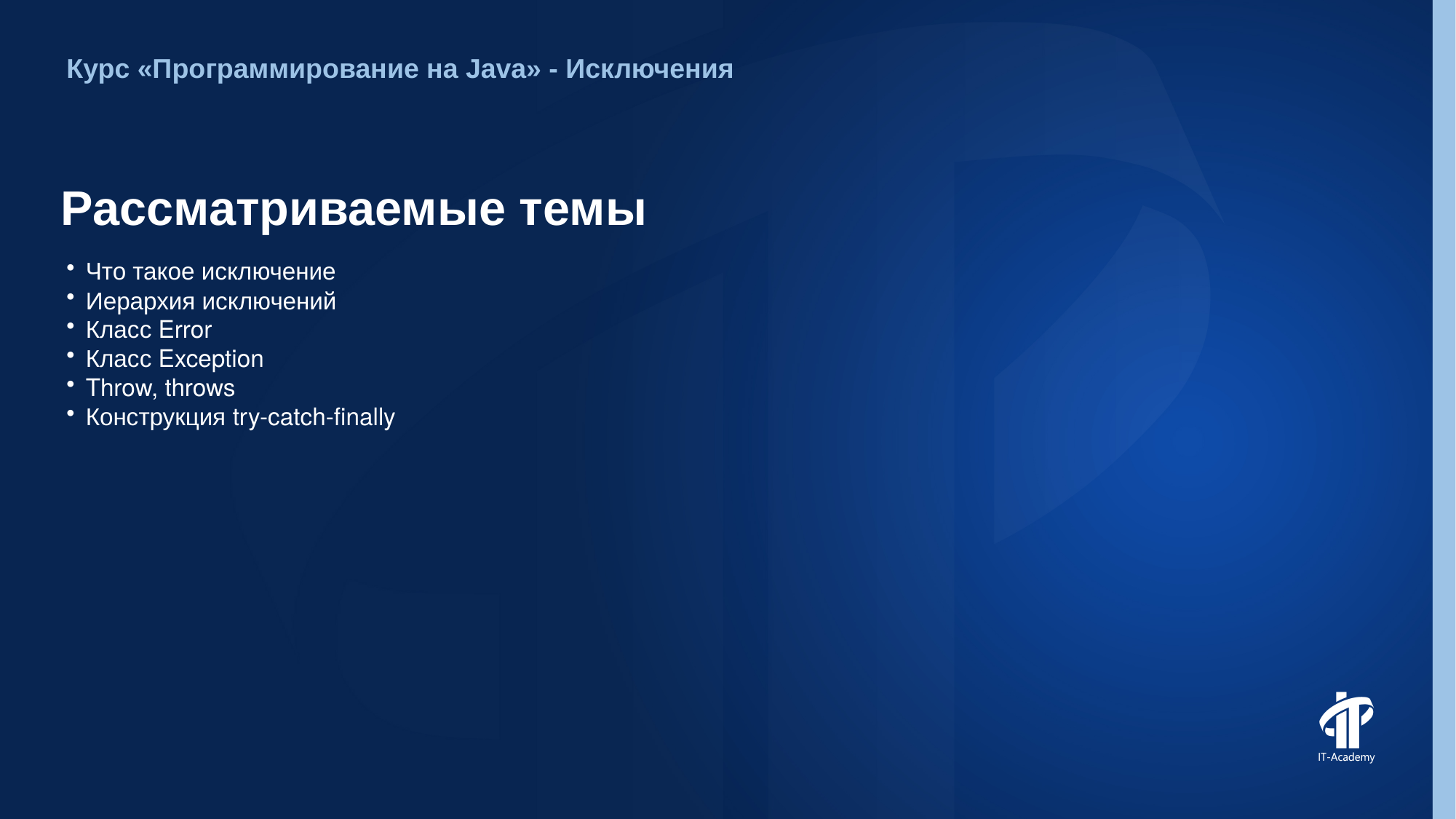

Курс «Программирование на Java» - Исключения
# Рассматриваемые темы
Что такое исключение
Иерархия исключений
Класс Error
Класс Exception
Throw, throws
Конструкция try-catch-finally